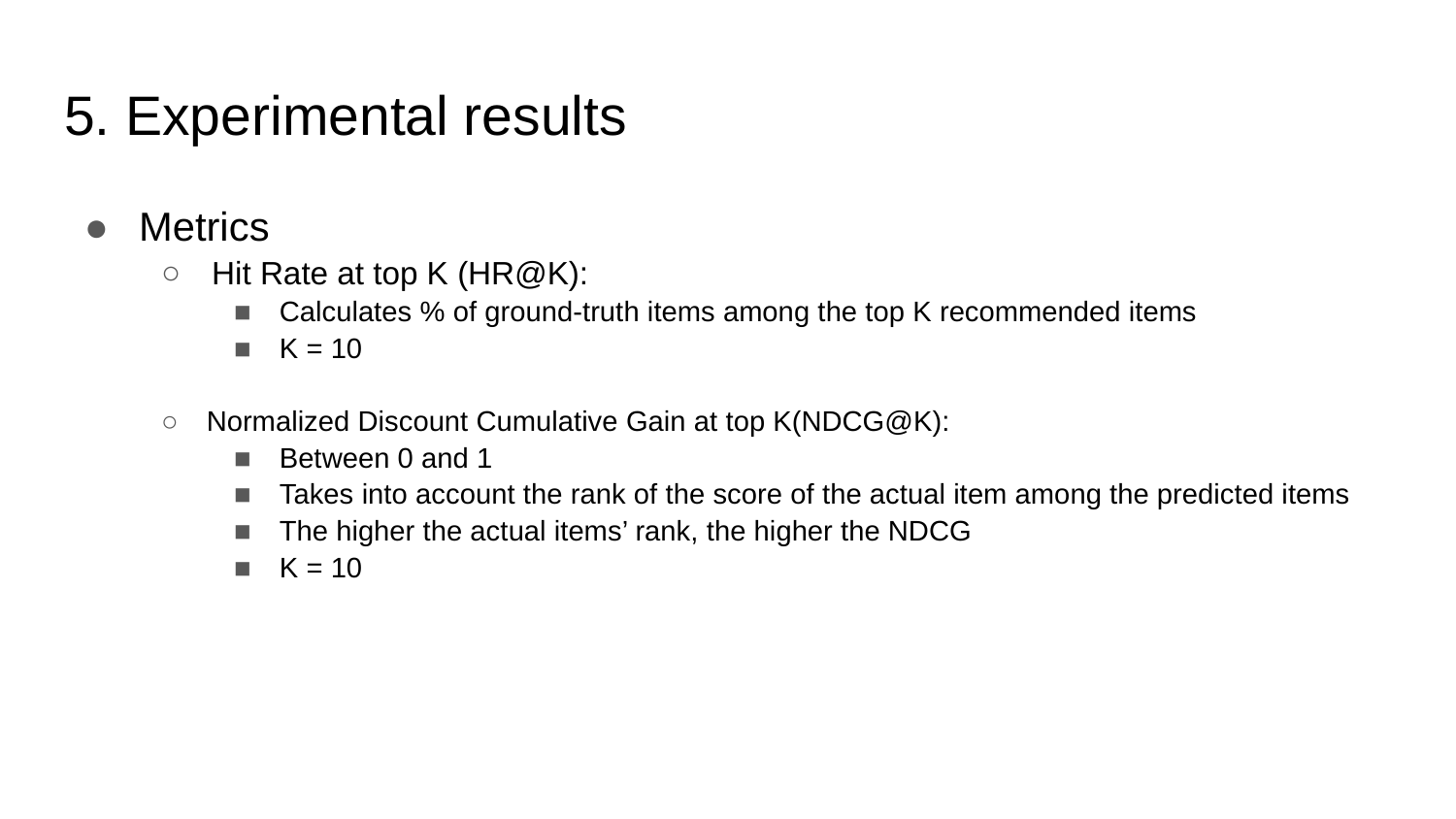

# 5. Experimental results
Metrics
Hit Rate at top K (HR@K):
Calculates % of ground-truth items among the top K recommended items
K = 10

Normalized Discount Cumulative Gain at top K(NDCG@K):
Between 0 and 1
Takes into account the rank of the score of the actual item among the predicted items
The higher the actual items’ rank, the higher the NDCG
K = 10